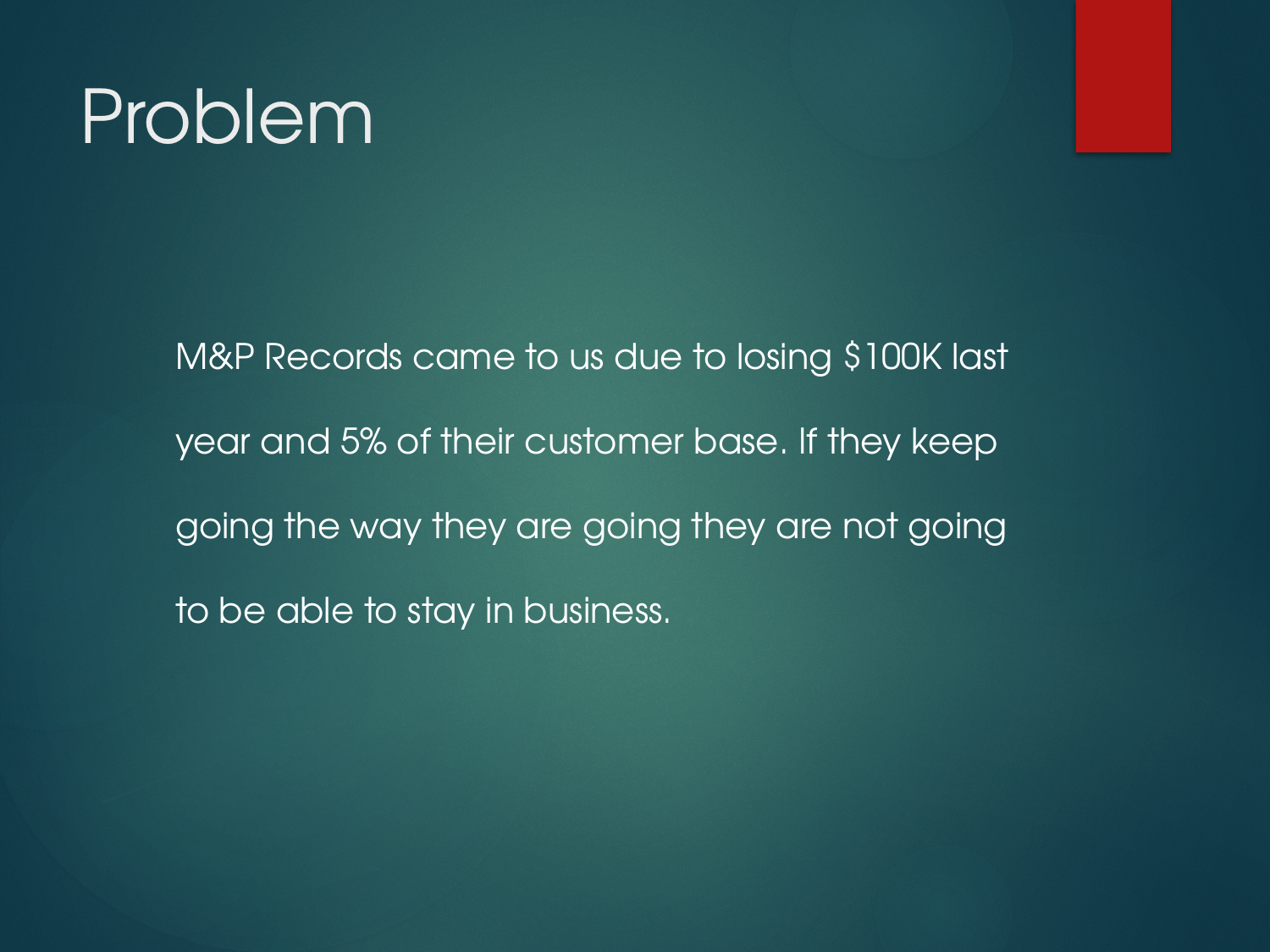

# Problem
	M&P Records came to us due to losing $100K last year and 5% of their customer base. If they keep going the way they are going they are not going to be able to stay in business.